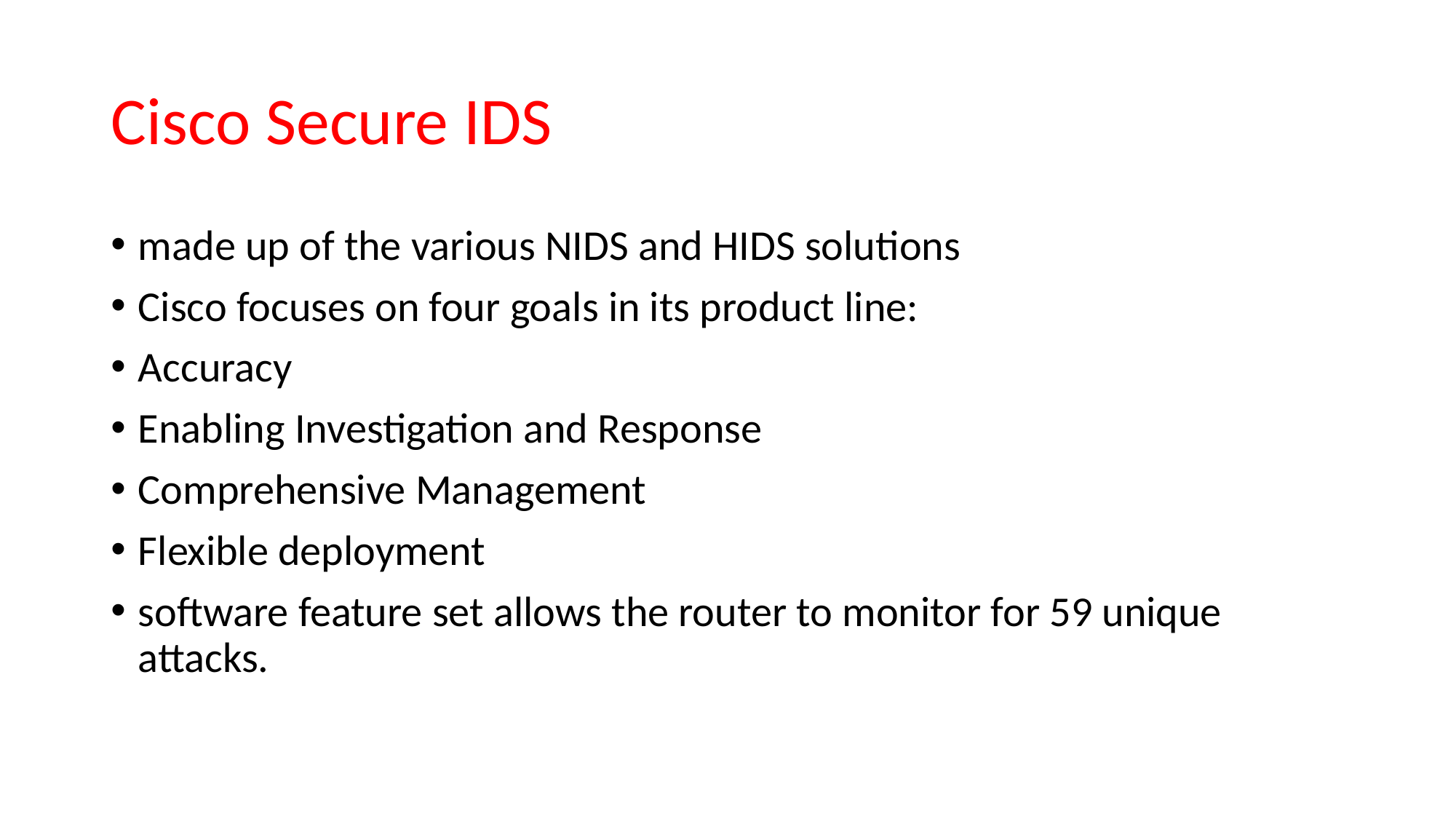

# Cisco Secure IDS
made up of the various NIDS and HIDS solutions
Cisco focuses on four goals in its product line:
Accuracy
Enabling Investigation and Response
Comprehensive Management
Flexible deployment
software feature set allows the router to monitor for 59 unique attacks.